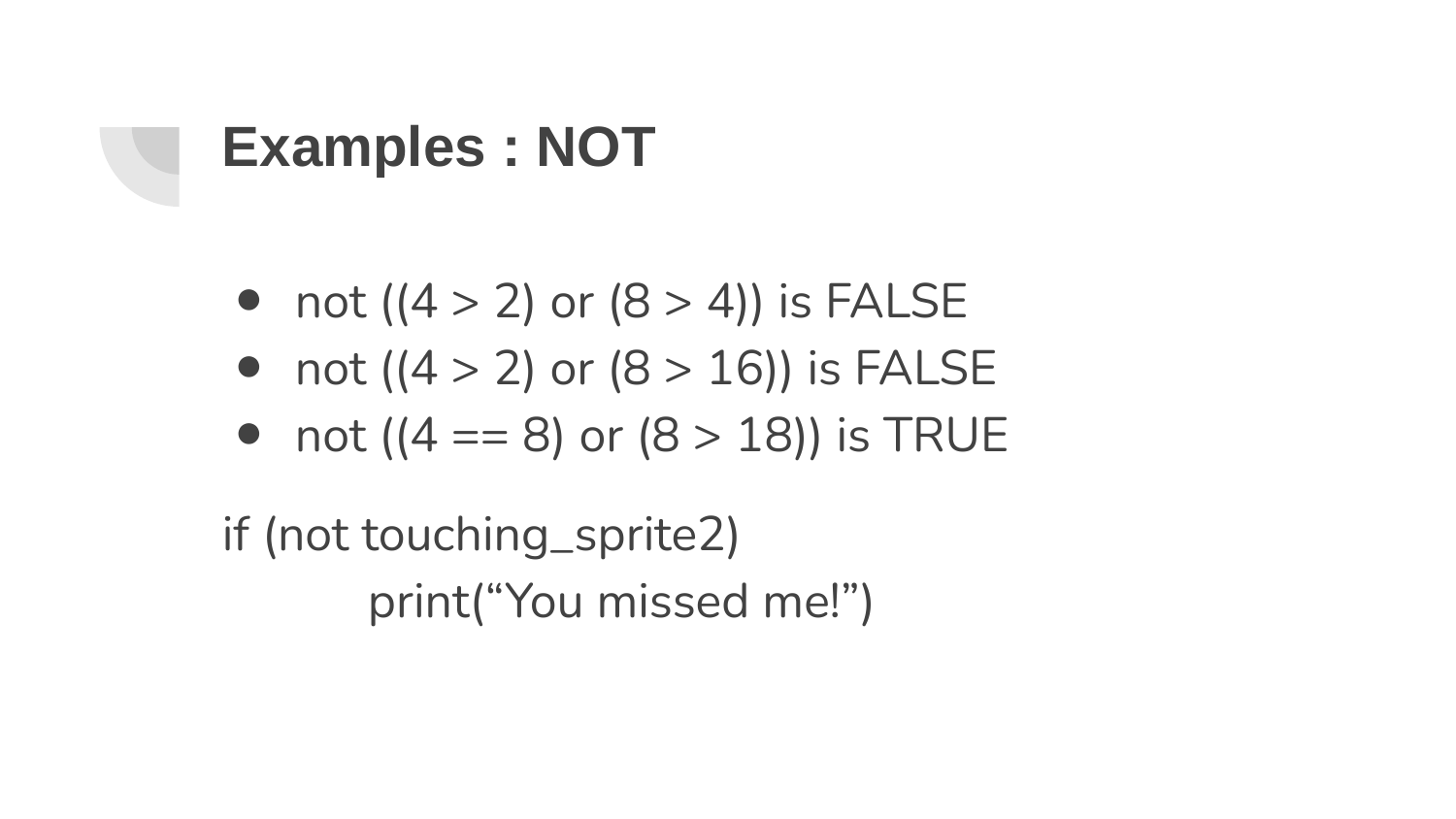

# Examples : NOT
not ((4 > 2) or (8 > 4)) is FALSE
not ((4 > 2) or (8 > 16)) is FALSE
not ((4 == 8) or (8 > 18)) is TRUE
if (not touching_sprite2)
	print(“You missed me!”)